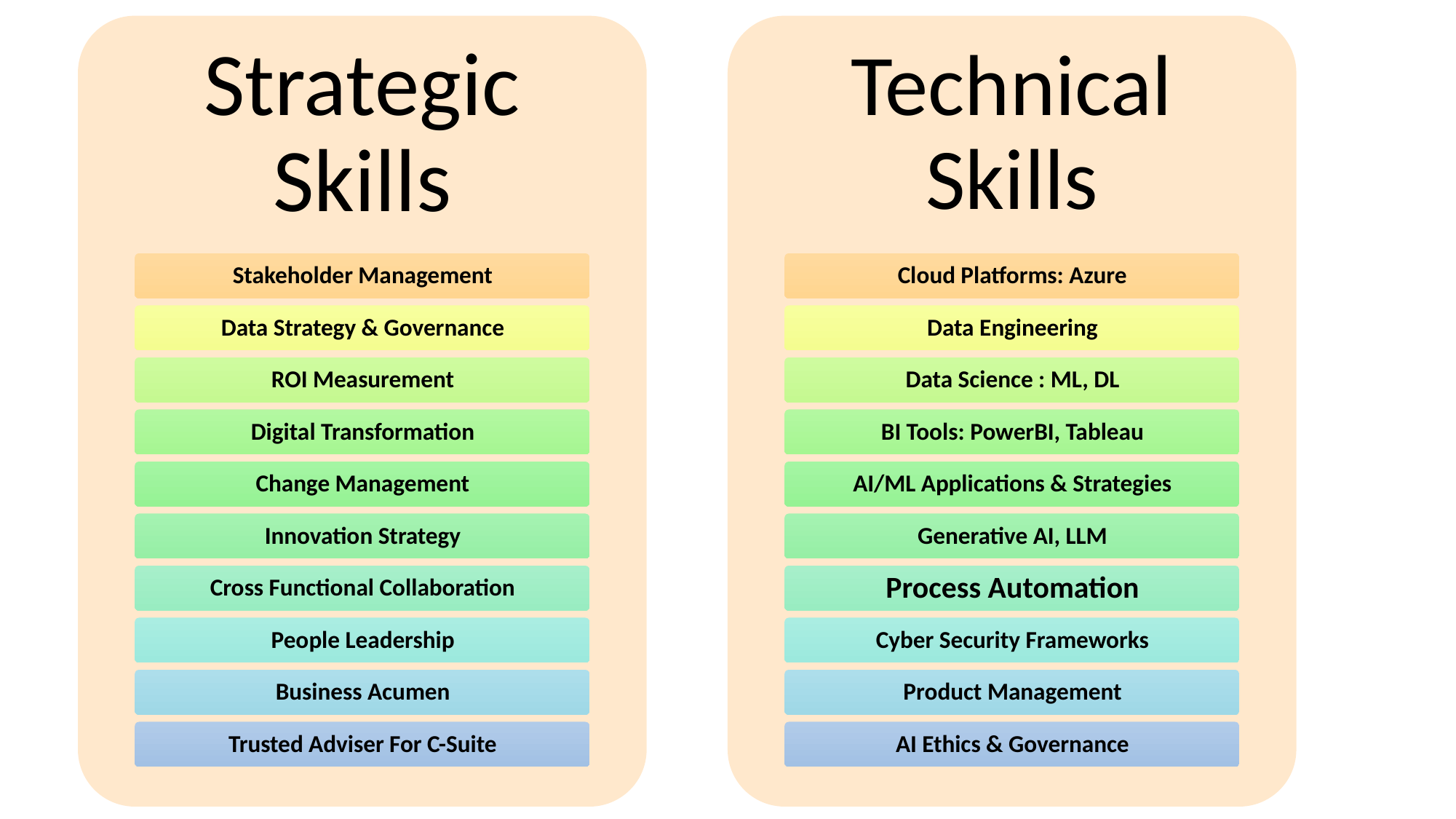

Strategic Skills
Stakeholder Management
Data Strategy & Governance
ROI Measurement
Digital Transformation
Change Management
Innovation Strategy
Cross Functional Collaboration
People Leadership
Business Acumen
Trusted Adviser For C-Suite
Technical Skills
Cloud Platforms: Azure
Data Engineering
Data Science : ML, DL
BI Tools: PowerBI, Tableau
AI/ML Applications & Strategies
Generative AI, LLM
Process Automation
Cyber Security Frameworks
Product Management
AI Ethics & Governance